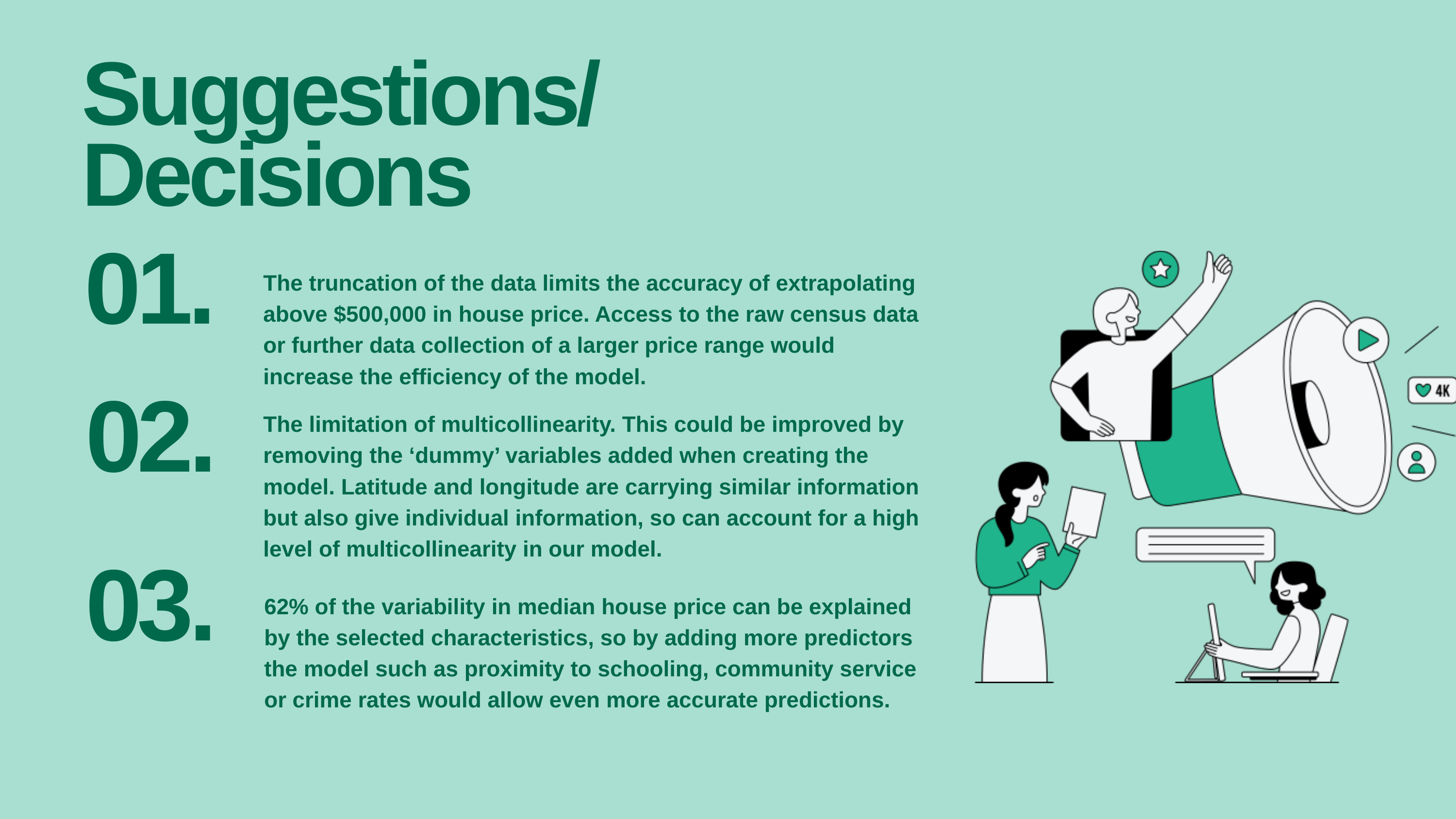

Suggestions/Decisions

01.
The truncation of the data limits the accuracy of extrapolating above $500,000 in house price. Access to the raw census data or further data collection of a larger price range would increase the efficiency of the model.
02.
The limitation of multicollinearity. This could be improved by removing the ‘dummy’ variables added when creating the model. Latitude and longitude are carrying similar information but also give individual information, so can account for a high level of multicollinearity in our model.

03.
62% of the variability in median house price can be explained by the selected characteristics, so by adding more predictors the model such as proximity to schooling, community service or crime rates would allow even more accurate predictions.